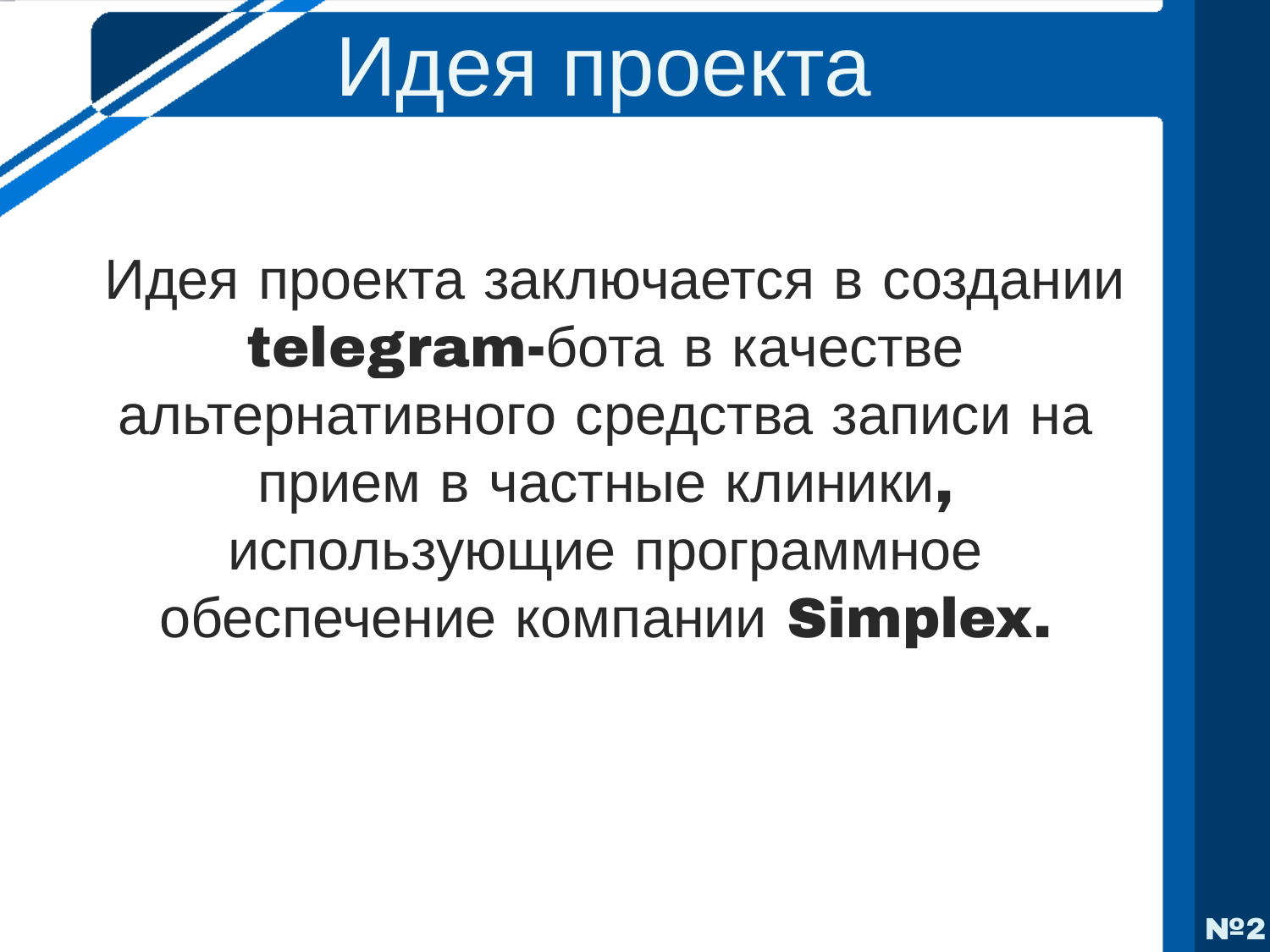

# Идея проекта
 Идея проекта заключается в создании telegram-бота в качестве альтернативного средства записи на прием в частные клиники, использующие программное обеспечение компании Simplex.
№2